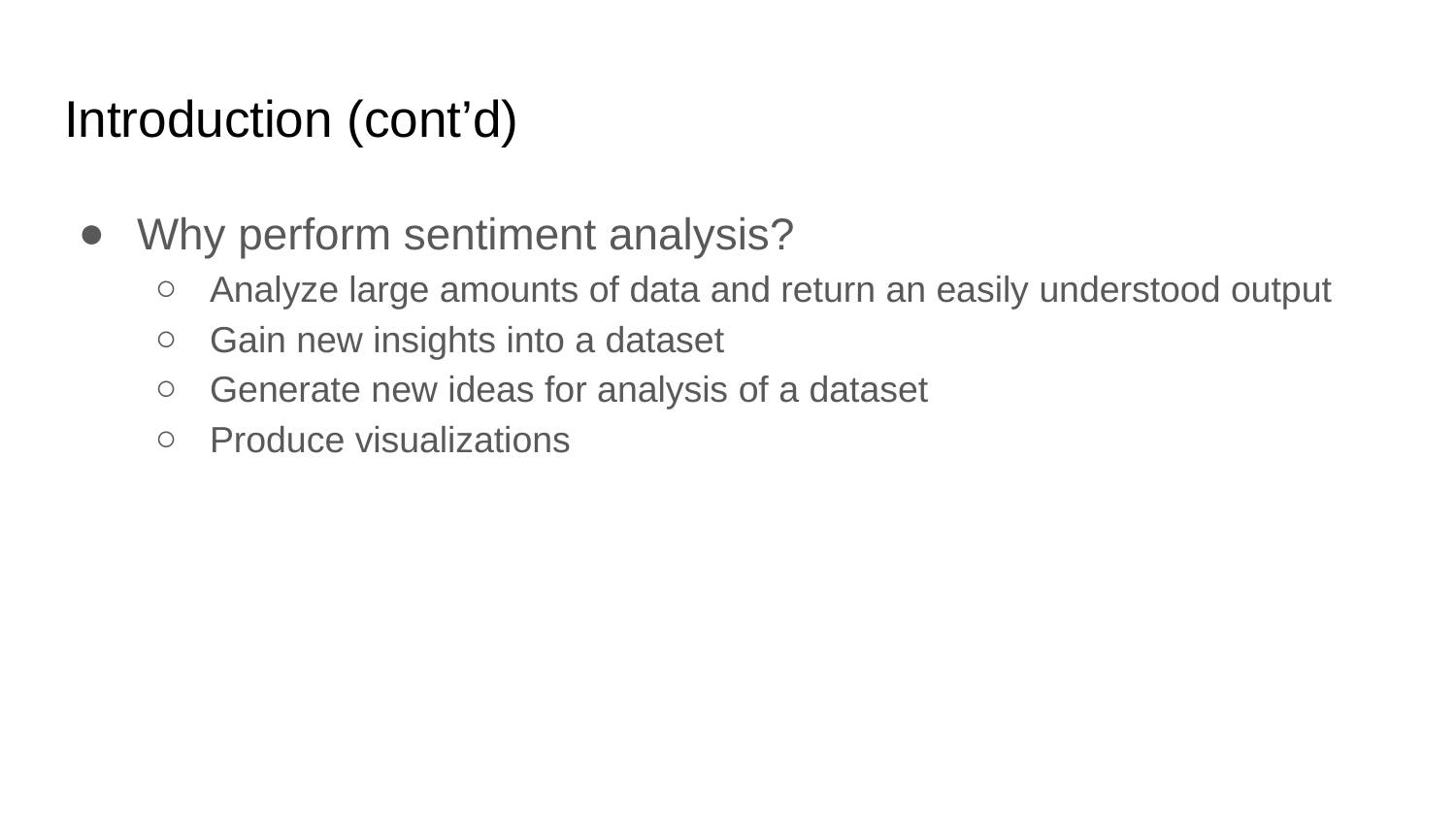

# Introduction (cont’d)
Why perform sentiment analysis?
Analyze large amounts of data and return an easily understood output
Gain new insights into a dataset
Generate new ideas for analysis of a dataset
Produce visualizations